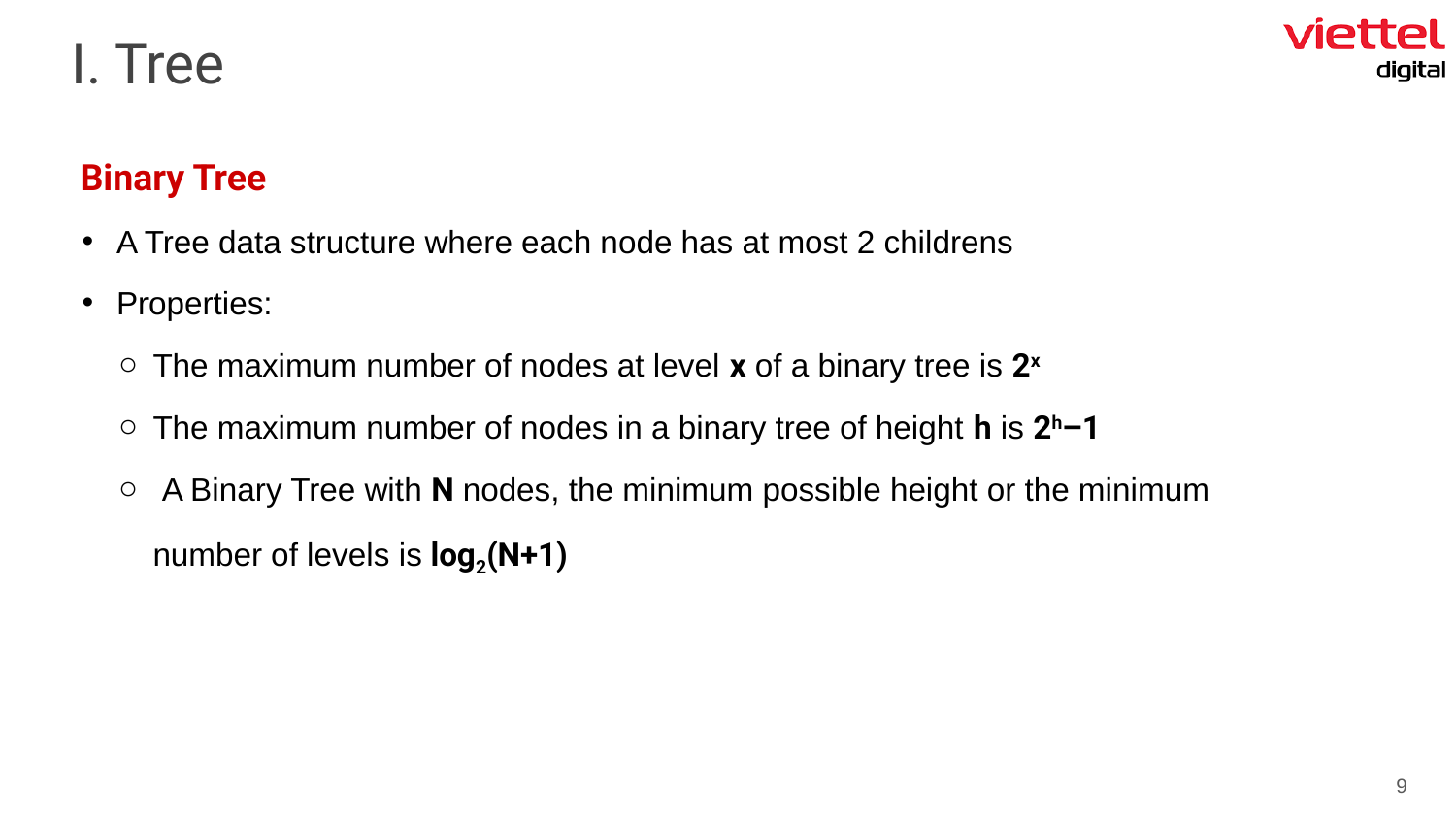

I. Tree
Binary Tree
A Tree data structure where each node has at most 2 childrens
Properties:
The maximum number of nodes at level x of a binary tree is 2x
The maximum number of nodes in a binary tree of height h is 2h–1
 A Binary Tree with N nodes, the minimum possible height or the minimum number of levels is log2(N+1)

9